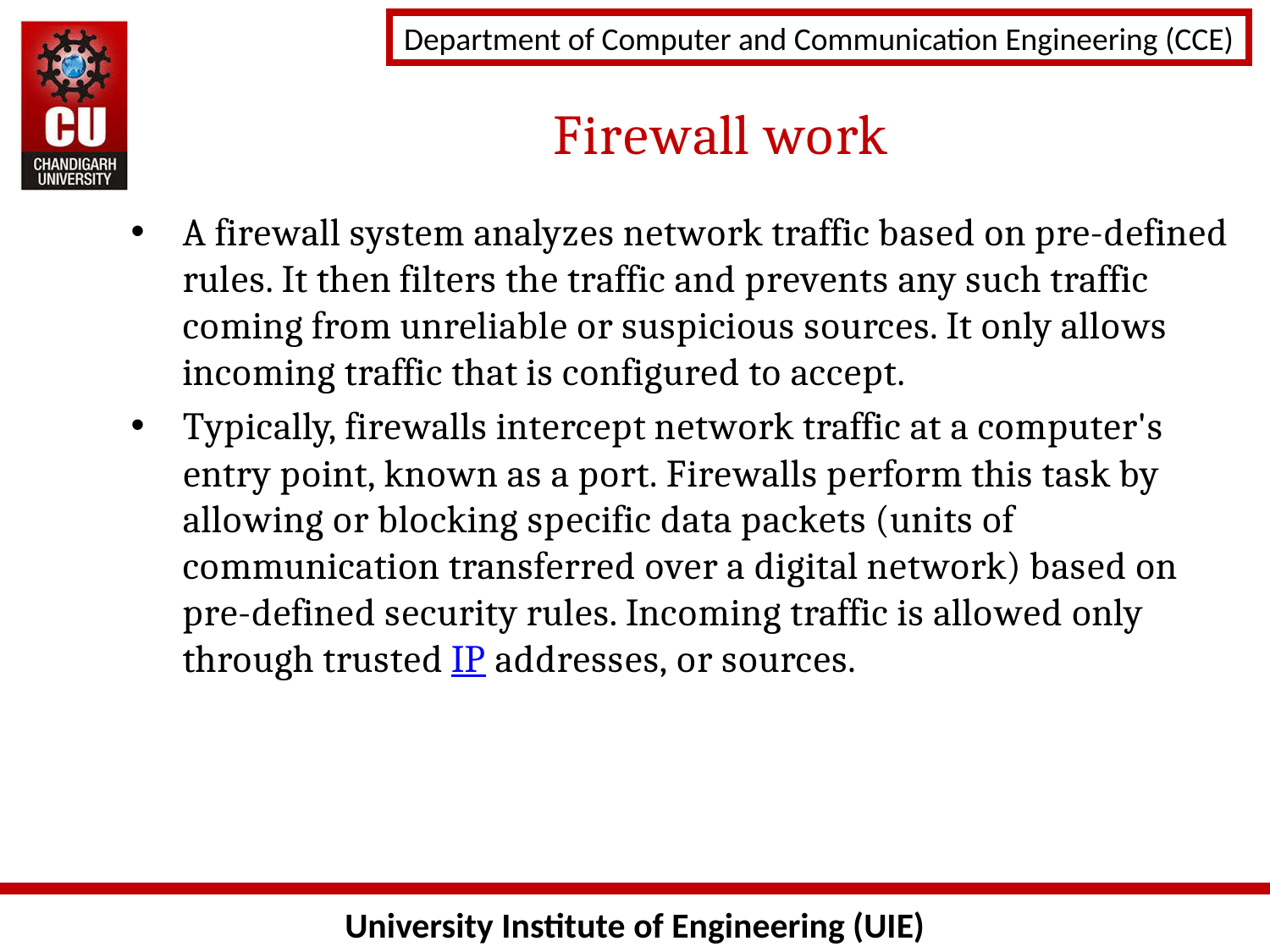

Firewall work
A firewall system analyzes network traffic based on pre-defined rules. It then filters the traffic and prevents any such traffic coming from unreliable or suspicious sources. It only allows incoming traffic that is configured to accept.
Typically, firewalls intercept network traffic at a computer's entry point, known as a port. Firewalls perform this task by allowing or blocking specific data packets (units of communication transferred over a digital network) based on pre-defined security rules. Incoming traffic is allowed only through trusted IP addresses, or sources.